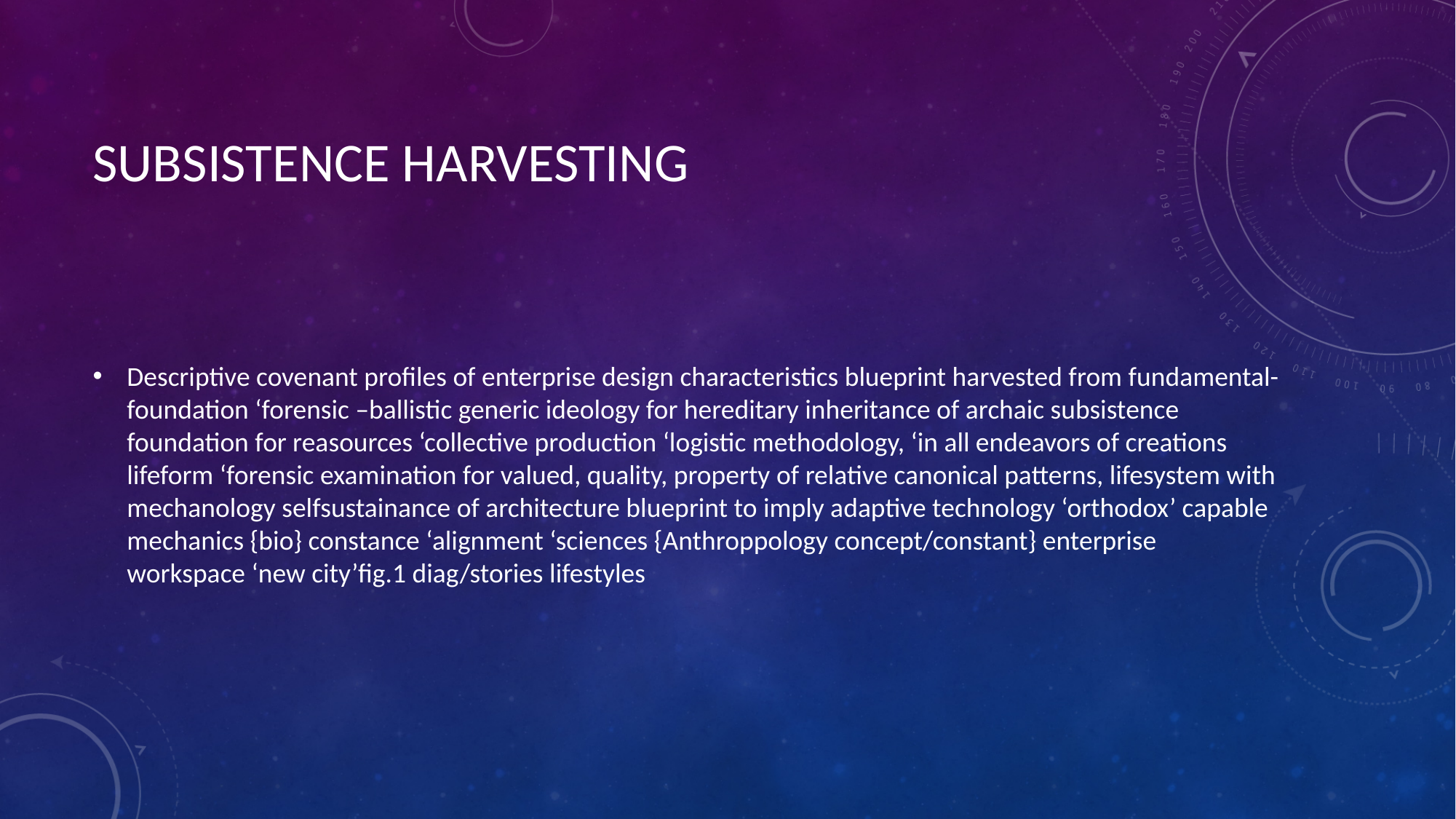

# Subsistence harvesting
Descriptive covenant profiles of enterprise design characteristics blueprint harvested from fundamental-foundation ‘forensic –ballistic generic ideology for hereditary inheritance of archaic subsistence foundation for reasources ‘collective production ‘logistic methodology, ‘in all endeavors of creations lifeform ‘forensic examination for valued, quality, property of relative canonical patterns, lifesystem with mechanology selfsustainance of architecture blueprint to imply adaptive technology ‘orthodox’ capable mechanics {bio} constance ‘alignment ‘sciences {Anthroppology concept/constant} enterprise workspace ‘new city’fig.1 diag/stories lifestyles